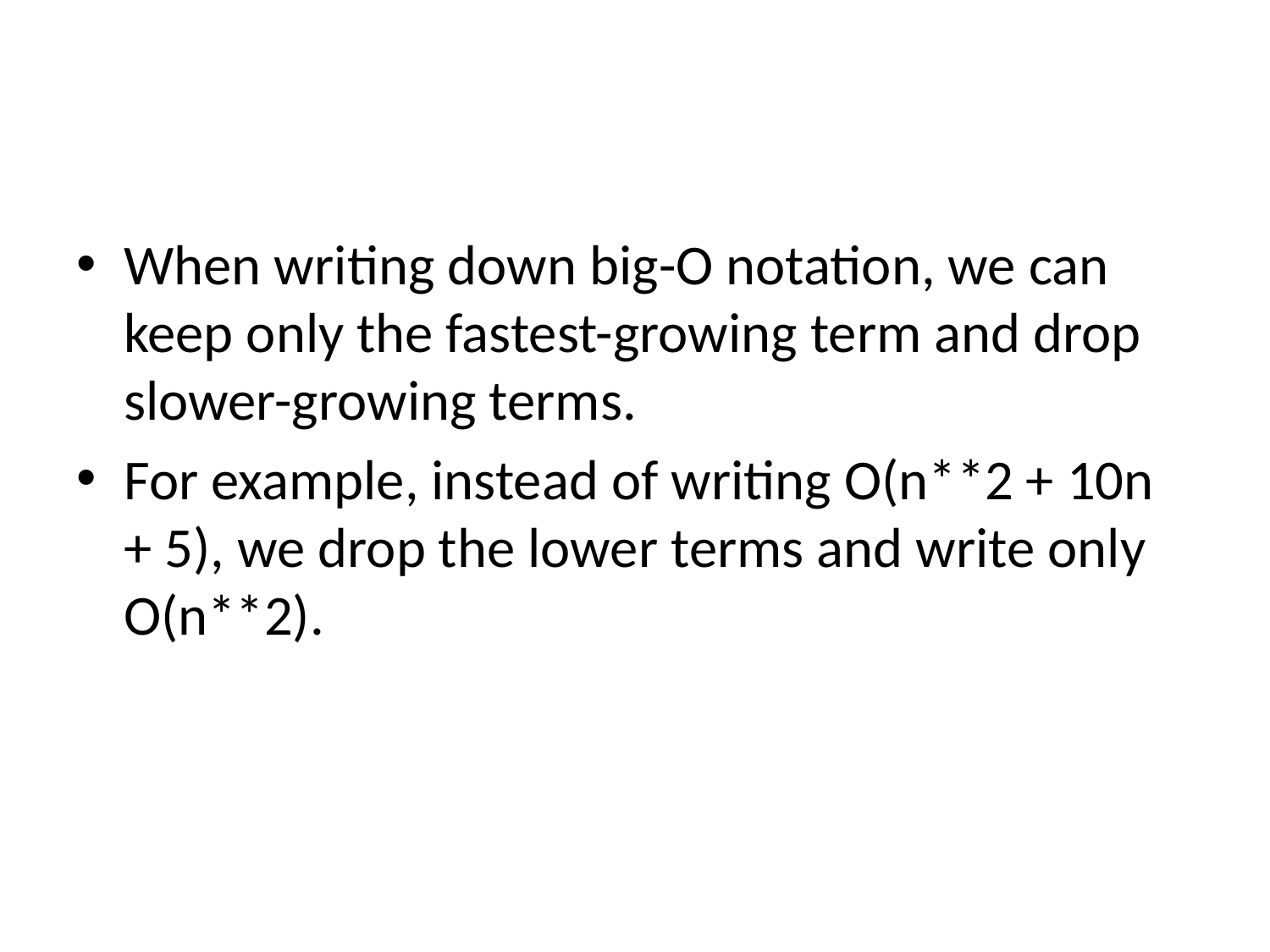

#
When writing down big-O notation, we can keep only the fastest-growing term and drop slower-growing terms.
For example, instead of writing O(n**2 + 10n + 5), we drop the lower terms and write only O(n**2).